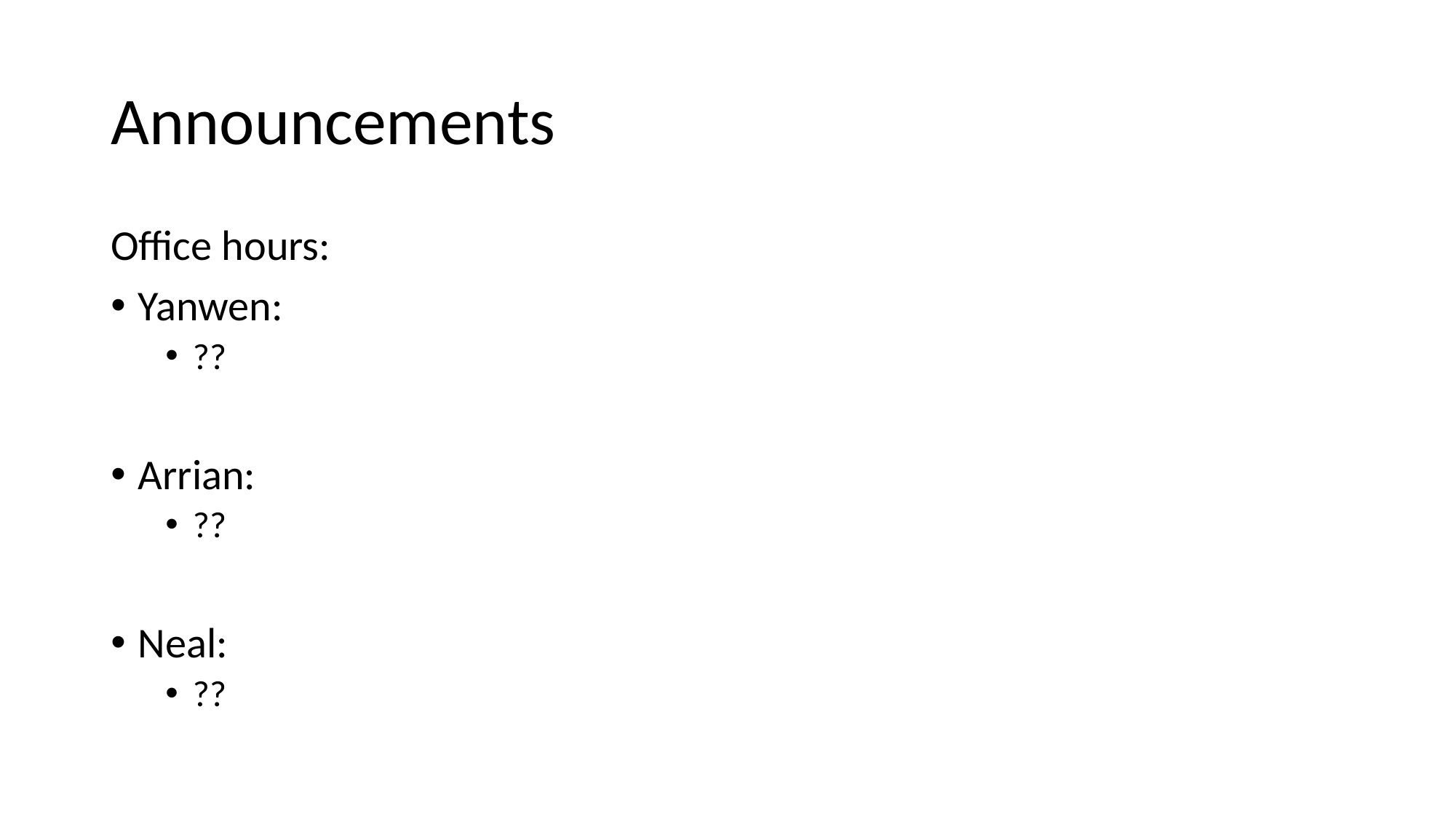

# Announcements
Office hours:
Yanwen:
??

Arrian:
??

Neal:
??